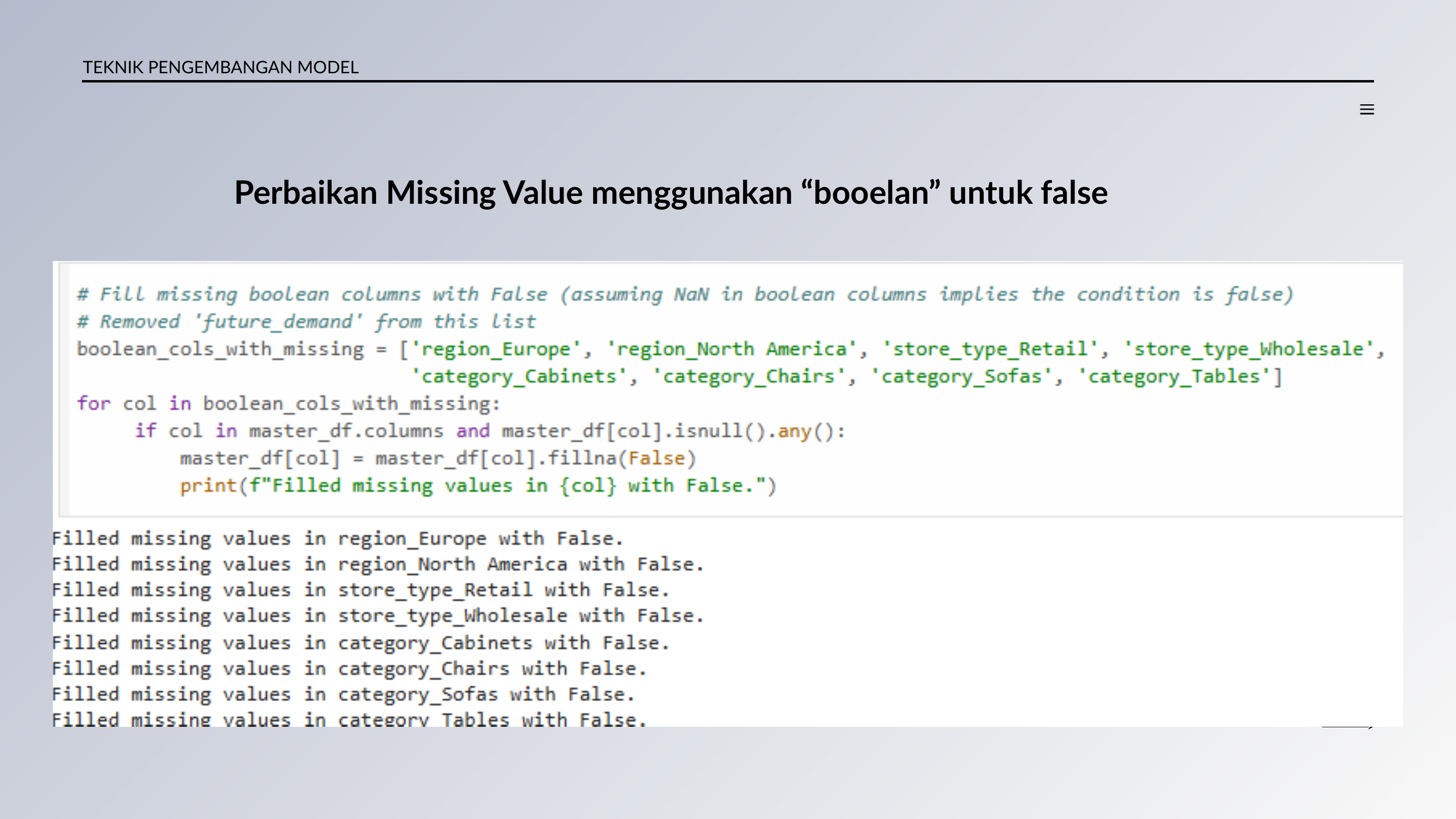

TEKNIK PENGEMBANGAN MODEL

Perbaikan Missing Value menggunakan “booelan” untuk false